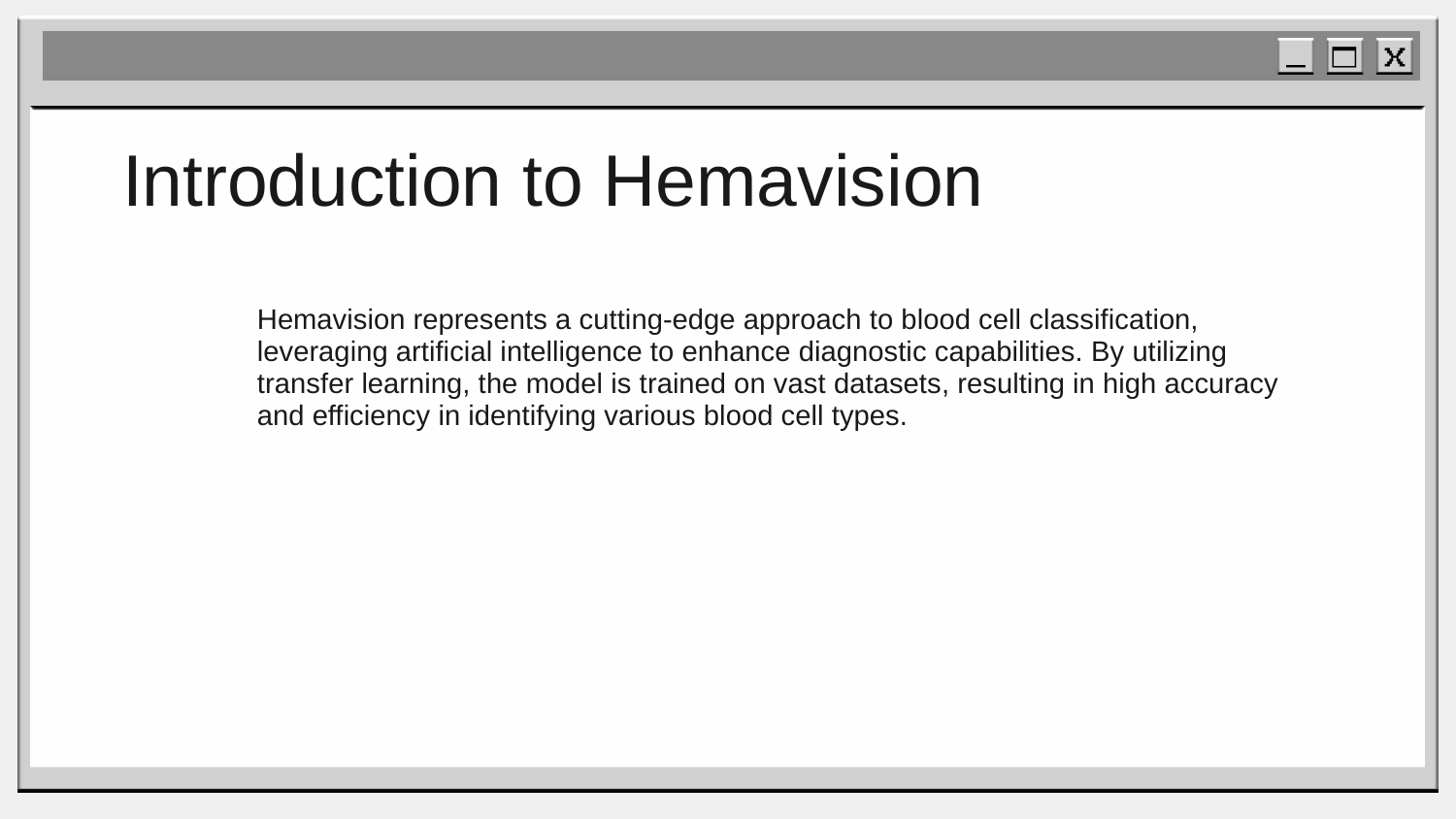

# Introduction to Hemavision
Hemavision represents a cutting-edge approach to blood cell classification, leveraging artificial intelligence to enhance diagnostic capabilities. By utilizing transfer learning, the model is trained on vast datasets, resulting in high accuracy and efficiency in identifying various blood cell types.